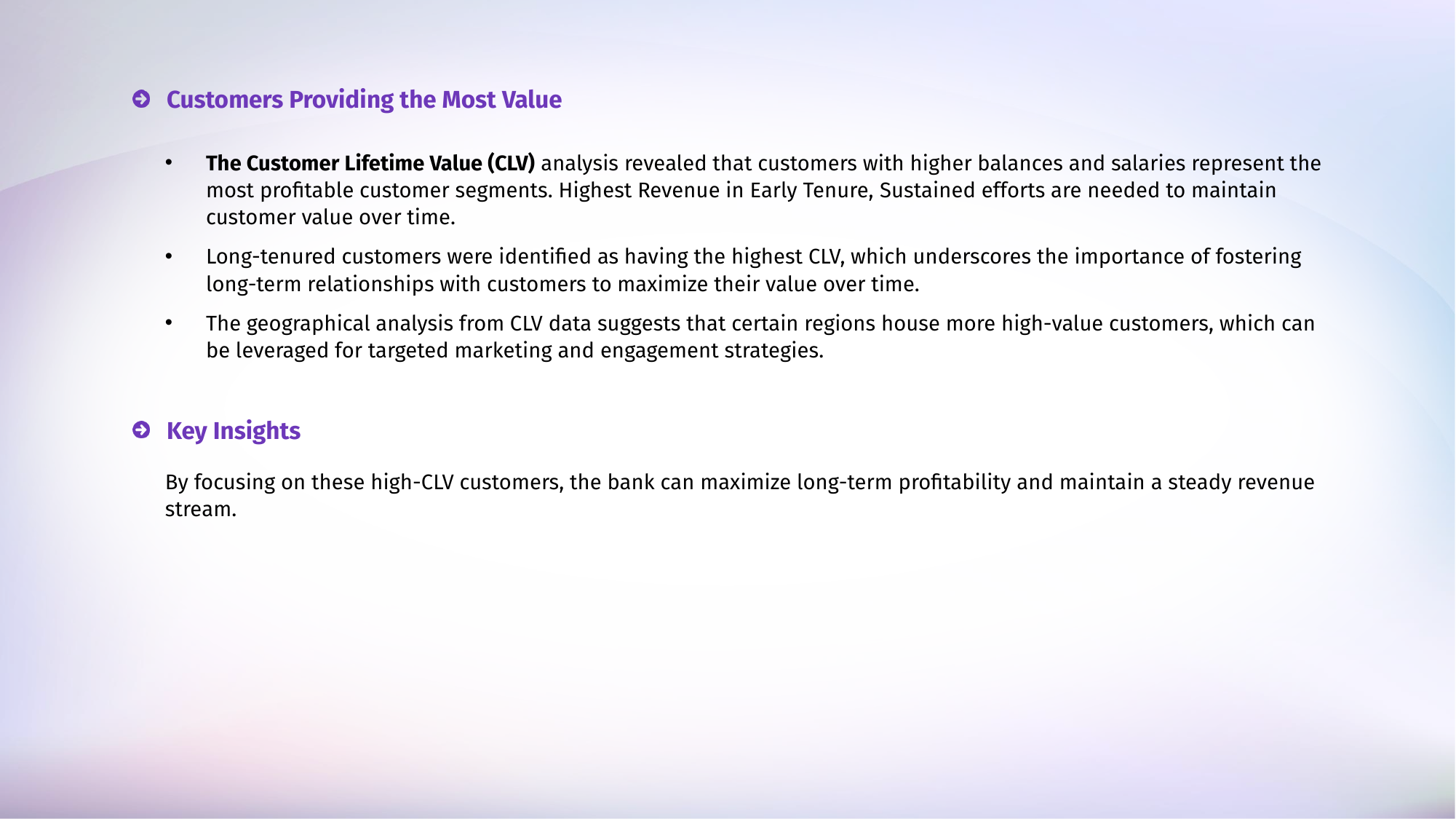

Customers Providing the Most Value
The Customer Lifetime Value (CLV) analysis revealed that customers with higher balances and salaries represent the most profitable customer segments. Highest Revenue in Early Tenure, Sustained efforts are needed to maintain customer value over time.
Long-tenured customers were identified as having the highest CLV, which underscores the importance of fostering long-term relationships with customers to maximize their value over time.
The geographical analysis from CLV data suggests that certain regions house more high-value customers, which can be leveraged for targeted marketing and engagement strategies.
Key Insights
By focusing on these high-CLV customers, the bank can maximize long-term profitability and maintain a steady revenue stream.